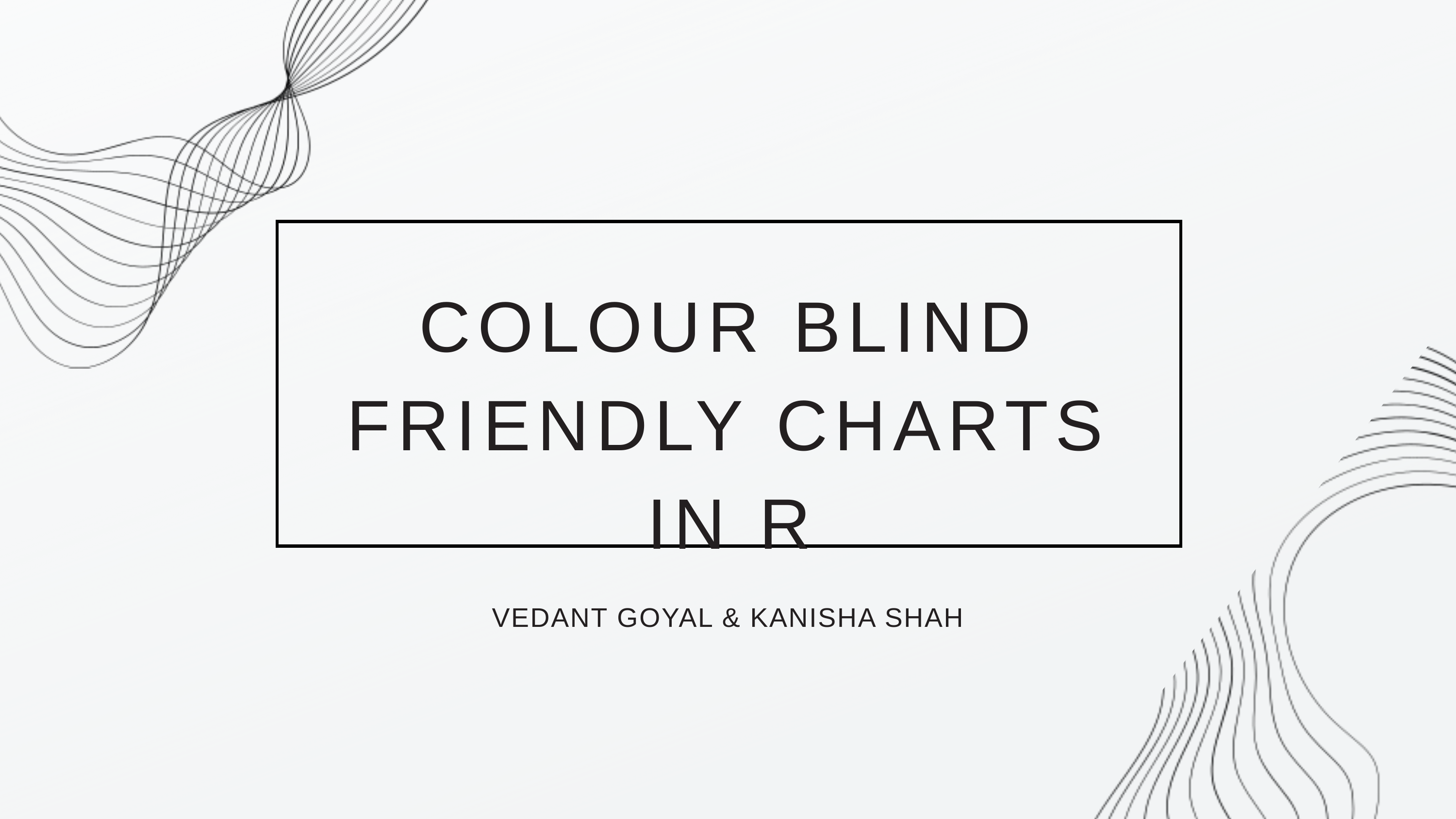

COLOUR BLIND FRIENDLY CHARTS IN R

VEDANT GOYAL & KANISHA SHAH